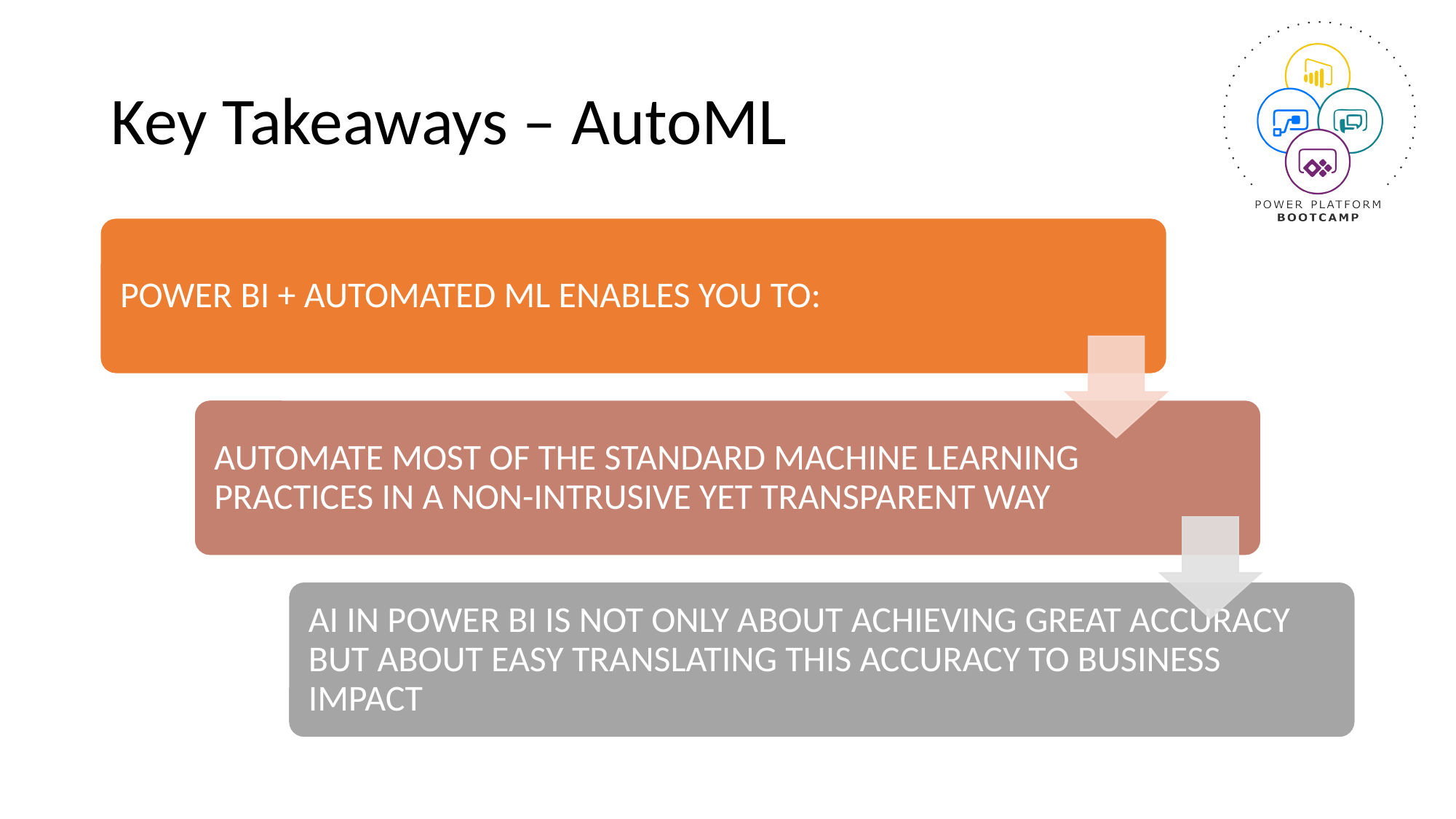

# Key Takeaways – AutoML
Power BI + Automated ML enables you to:
Automate most of the standard machine learning practices in a non-intrusive yet transparent way
AI in Power BI is not only about achieving great accuracy but about easy translating this accuracy to business impact